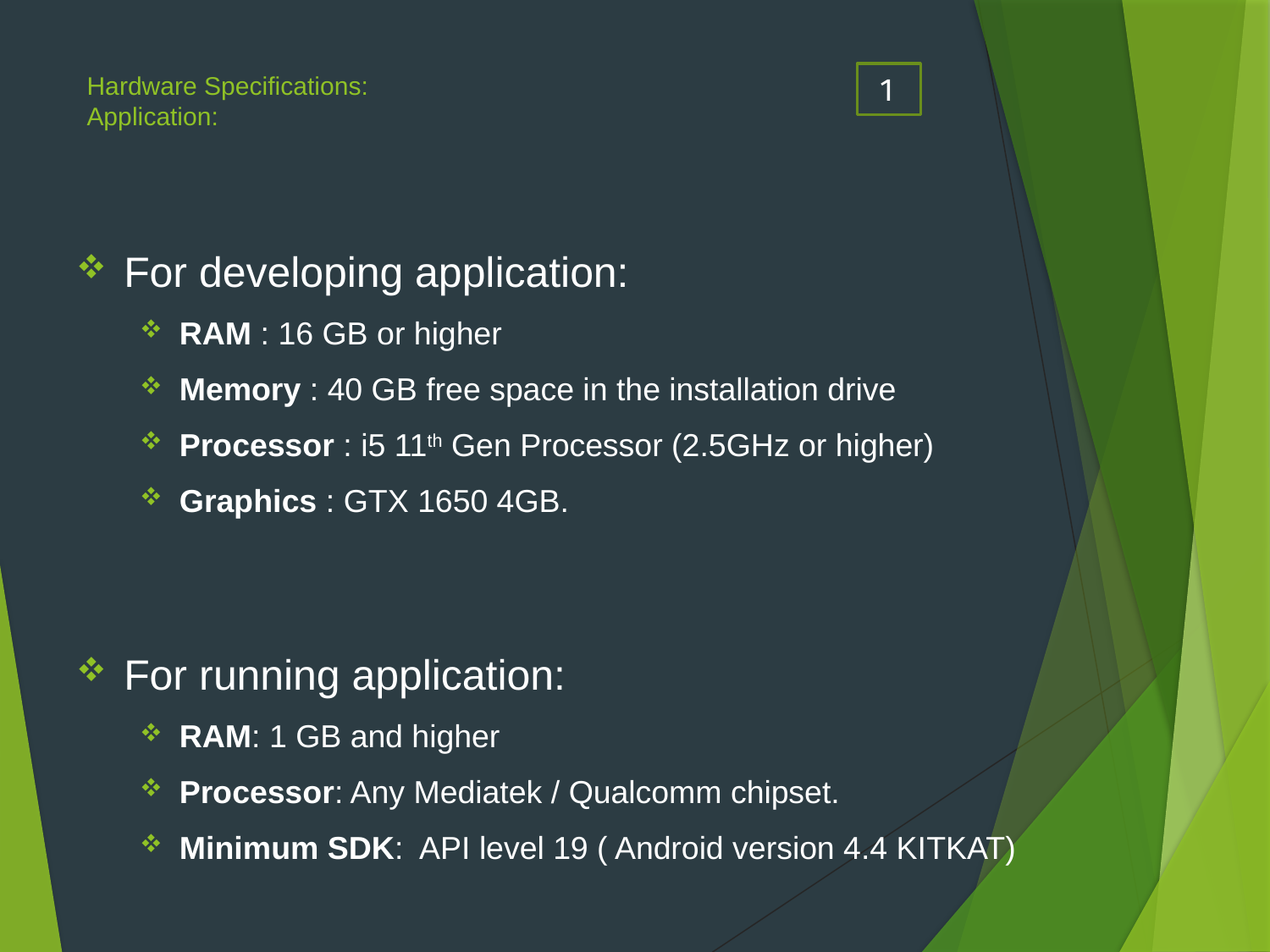

# Hardware Specifications: Application:

1
For developing application:
RAM : 16 GB or higher
Memory : 40 GB free space in the installation drive
Processor : i5 11th Gen Processor (2.5GHz or higher)
Graphics : GTX 1650 4GB.

For running application:
RAM: 1 GB and higher
Processor: Any Mediatek / Qualcomm chipset.
Minimum SDK:  API level 19 ( Android version 4.4 KITKAT)